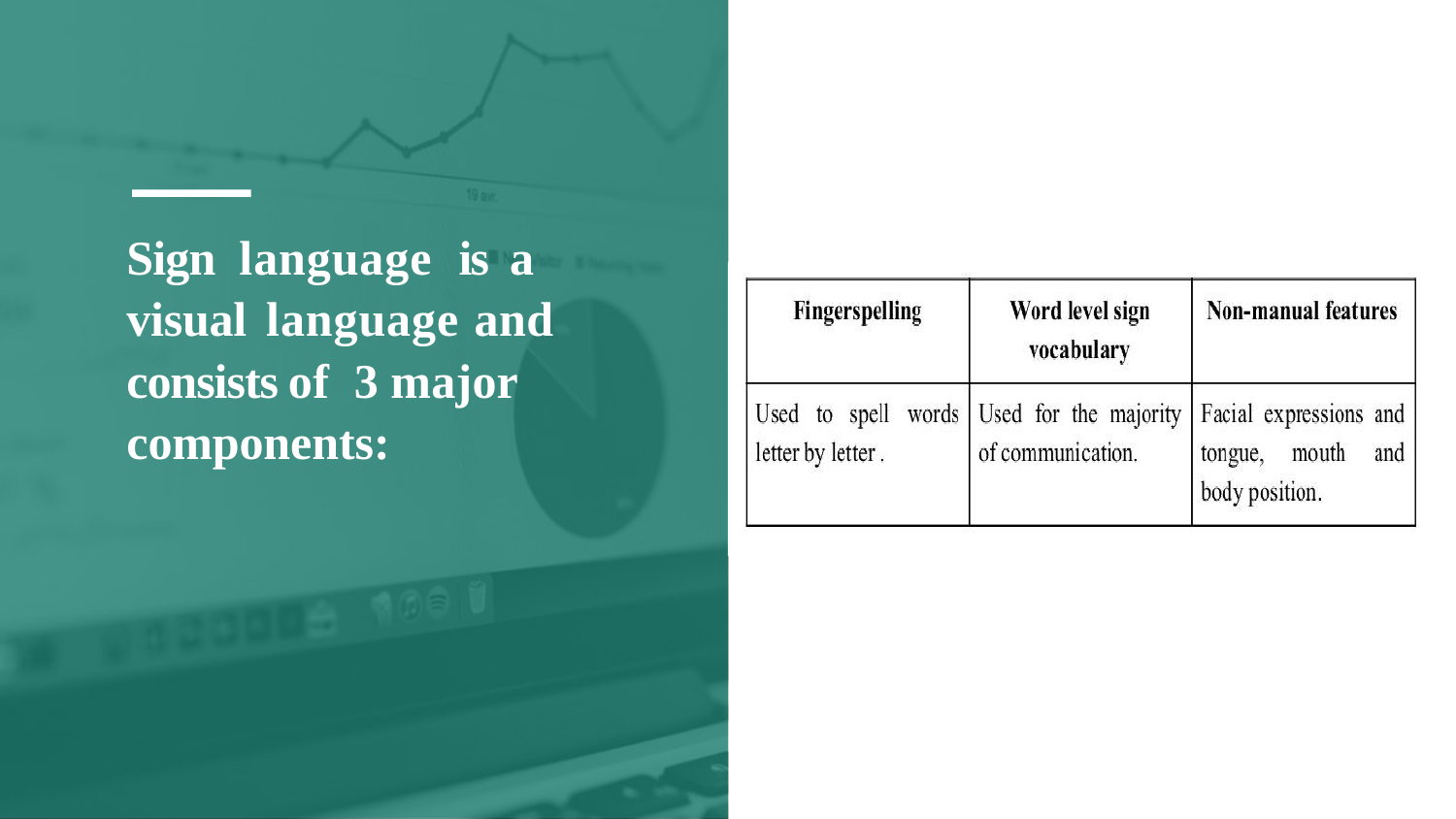

# Sign  language  is  a  visual	 language	 and  consists	of	 3 major  components: